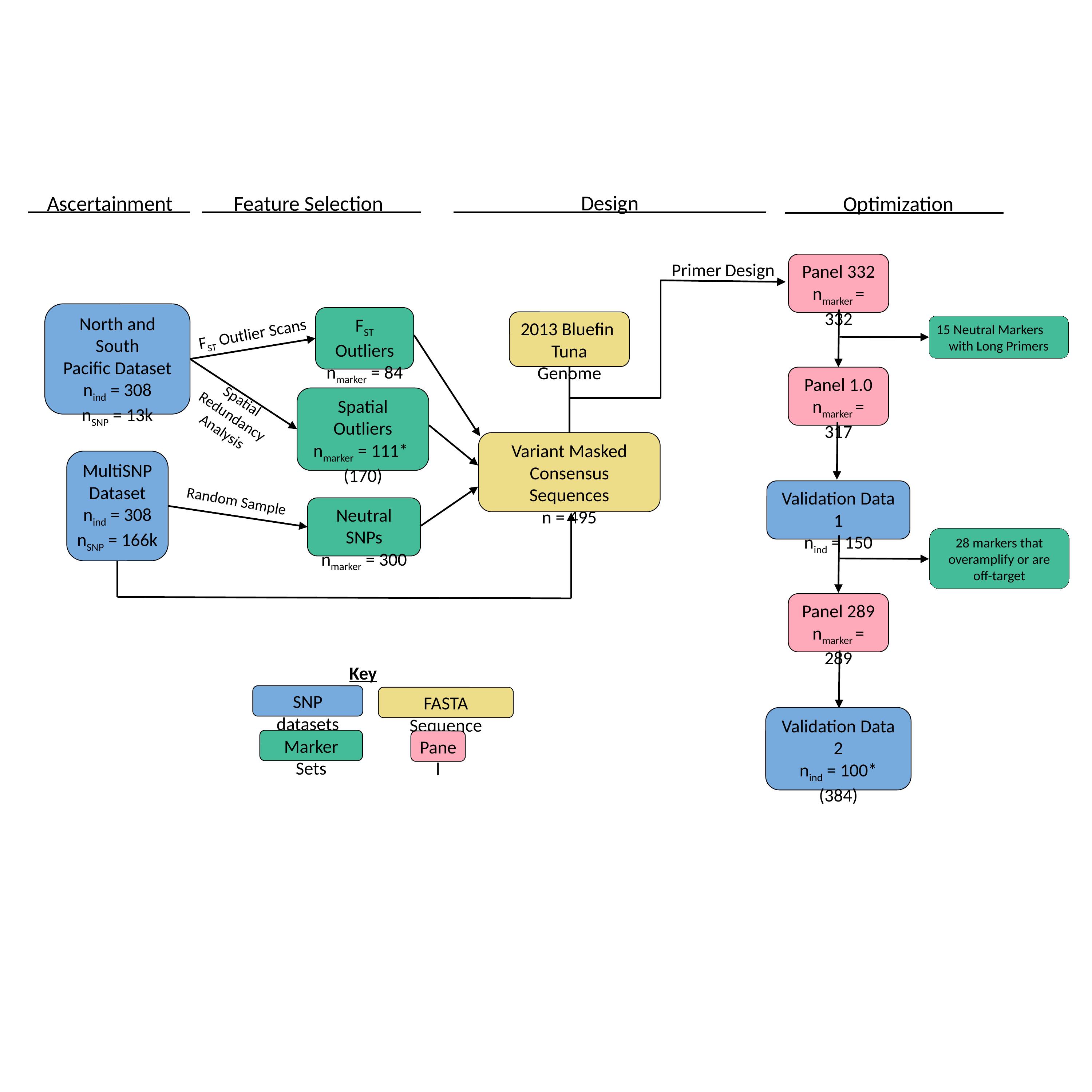

Design

Ascertainment

Feature Selection

Optimization

Panel 332
nmarker = 332
Primer Design
North and South
Pacific Dataset
nind = 308
nSNP = 13k
FST Outliers
nmarker = 84
2013 Bluefin
Tuna Genome
15 Neutral Markers
with Long Primers
FST Outlier Scans
Panel 1.0
nmarker = 317
Spatial
Redundancy Analysis
Spatial Outliers
nmarker = 111*
(170)
Variant Masked
Consensus Sequences
n = 495
MultiSNP
Dataset
nind = 308
nSNP = 166k
Validation Data 1
nind = 150
Random Sample
Neutral SNPs
nmarker = 300
28 markers that overamplify or are off-target
Panel 289
nmarker = 289
Key
SNP datasets
FASTA Sequence
Validation Data 2
nind = 100*
(384)
Marker Sets
Panel